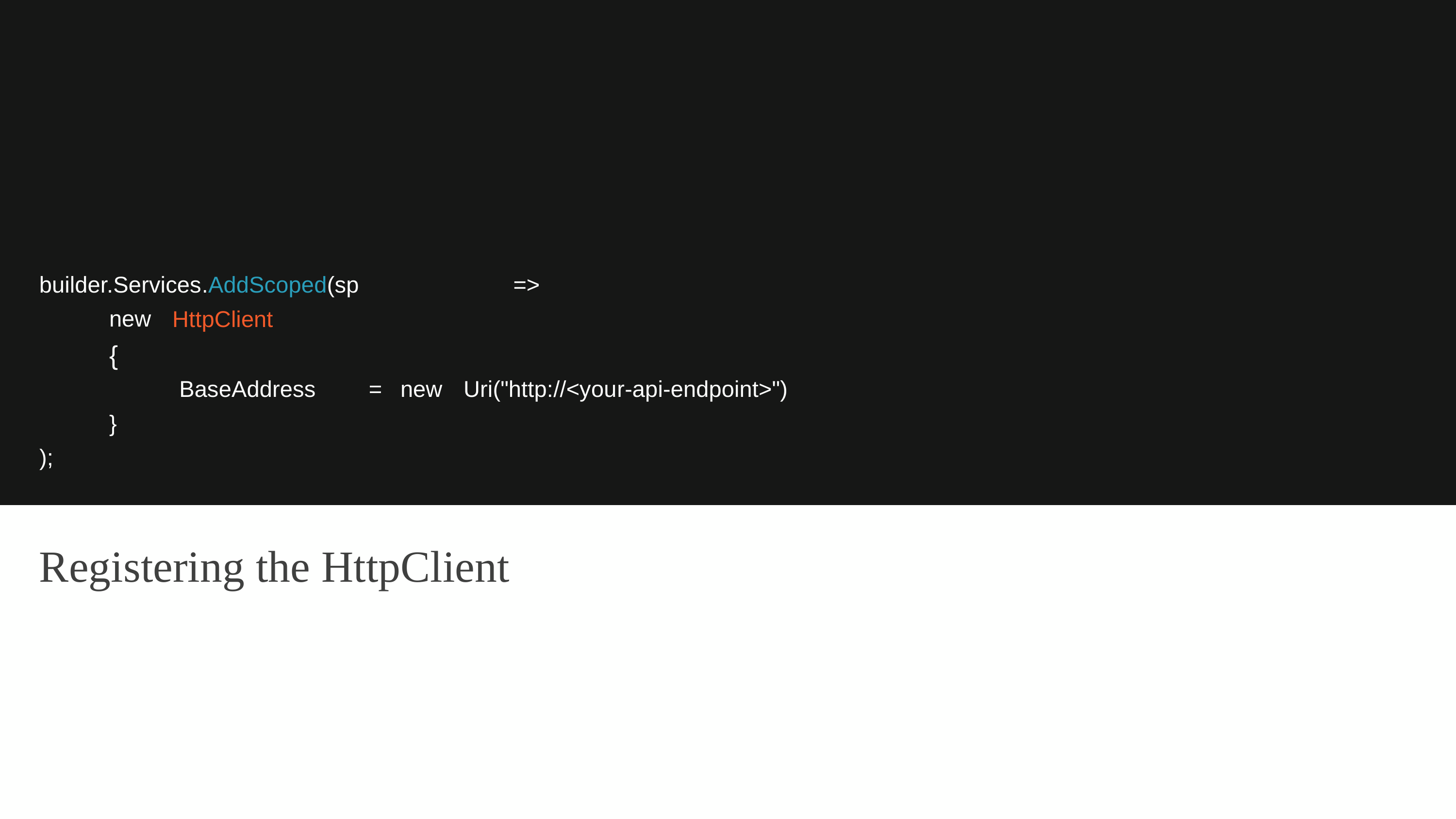

builder.Services.AddScoped(sp
=>
new
{
HttpClient
BaseAddress
=
new
Uri("http://<your-api-endpoint>")
}
);

Registering the HttpClient